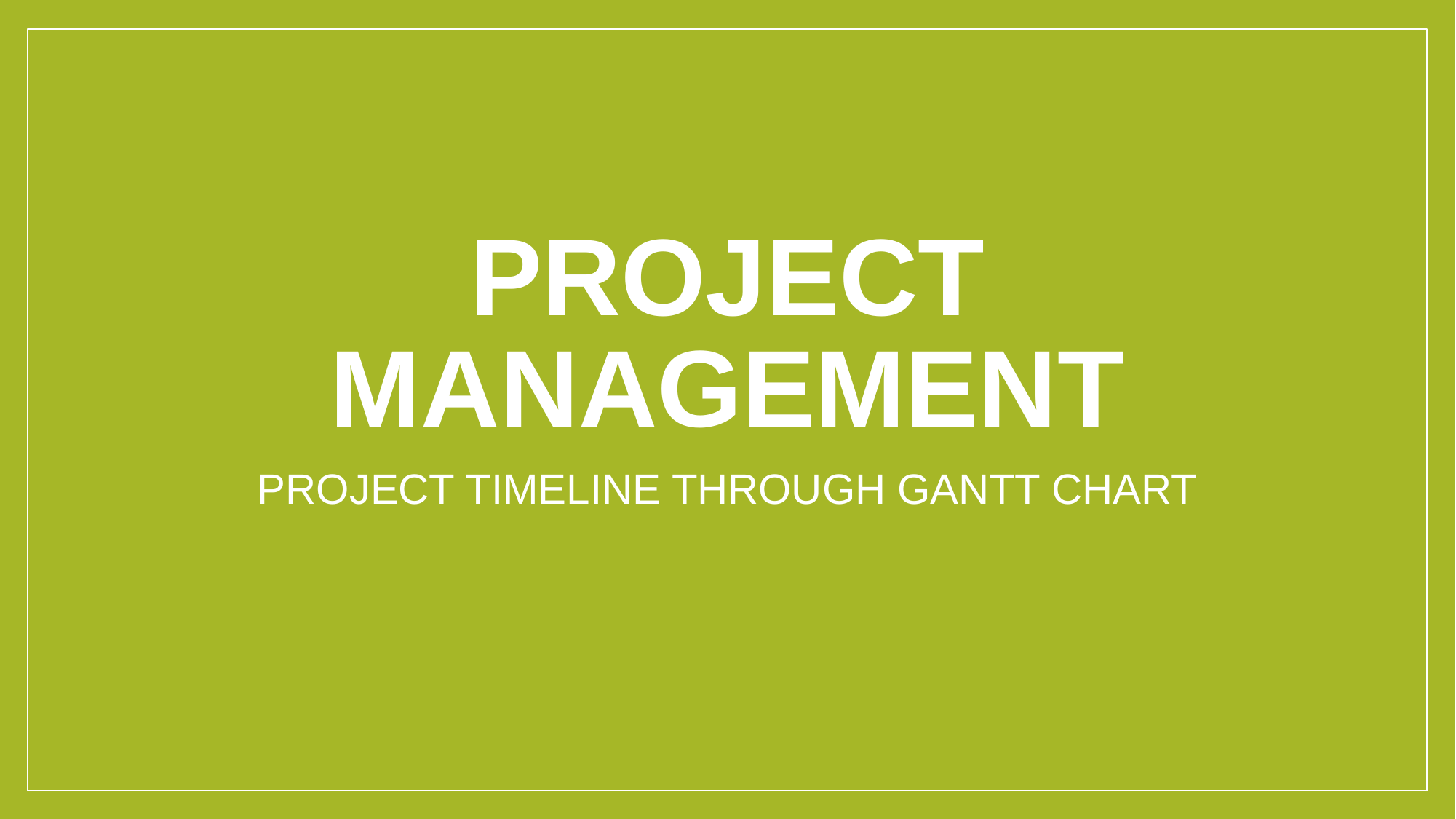

# Project Management
PROJECT TIMELINE THROUGH GANTT CHART